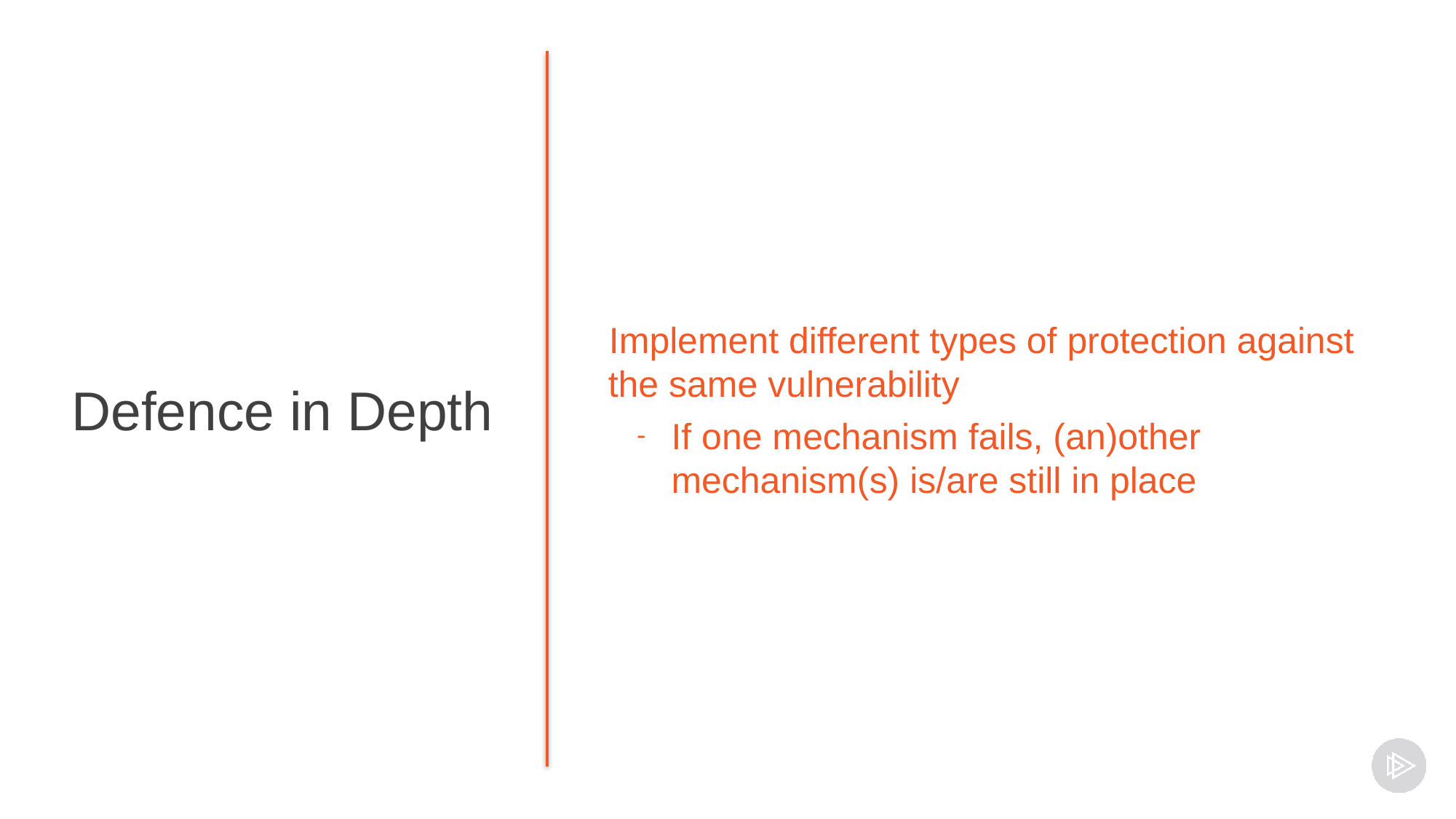

Implement different types of protection against the same vulnerability
If one mechanism fails, (an)other mechanism(s) is/are still in place
Defence in Depth